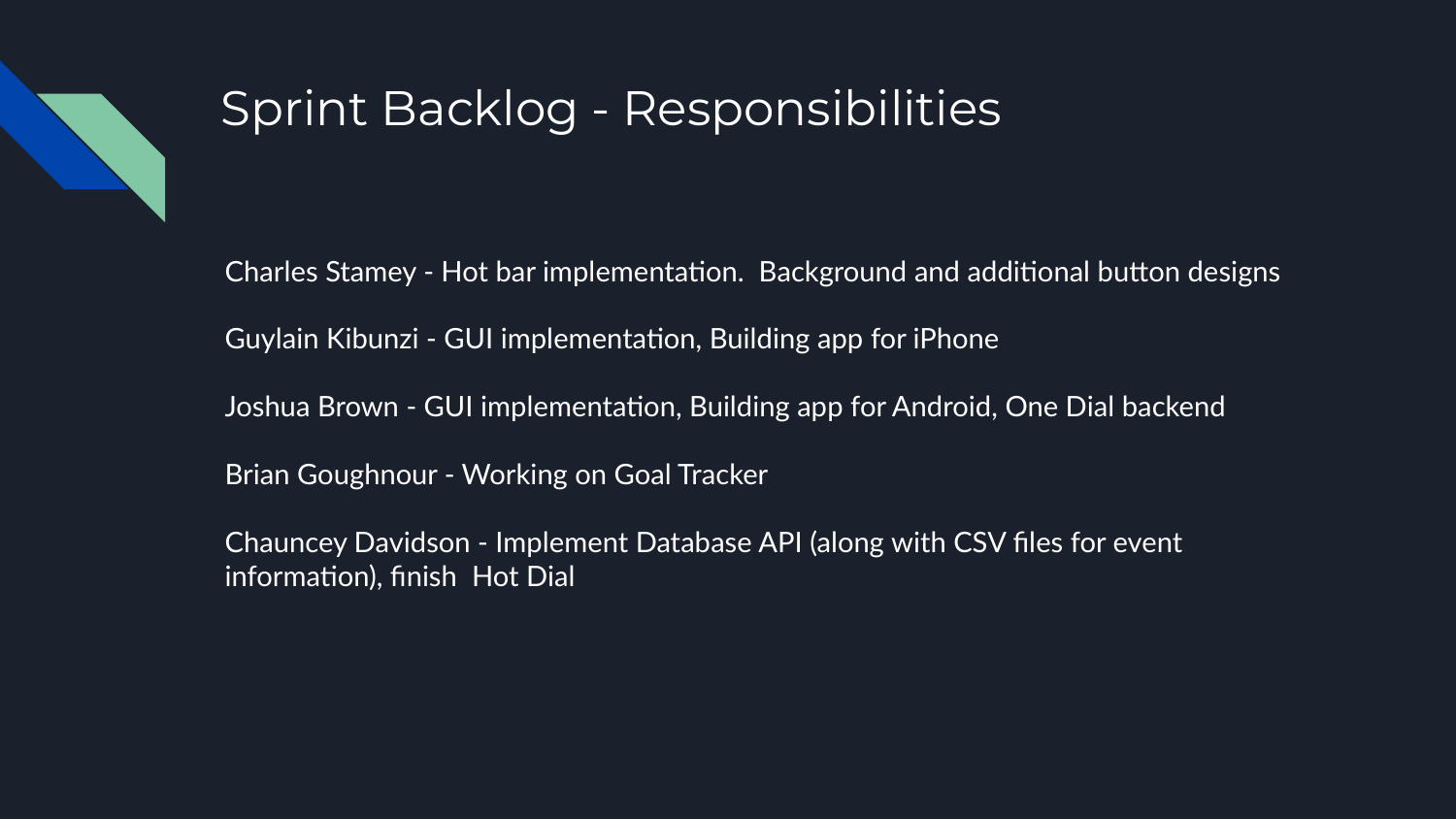

# Sprint Backlog - Responsibilities
Charles Stamey - Hot bar implementation.  Background and additional button designs

Guylain Kibunzi - GUI implementation, Building app for iPhone

Joshua Brown - GUI implementation, Building app for Android, One Dial backend

Brian Goughnour - Working on Goal Tracker

Chauncey Davidson - Implement Database API (along with CSV files for event information), finish  Hot Dial